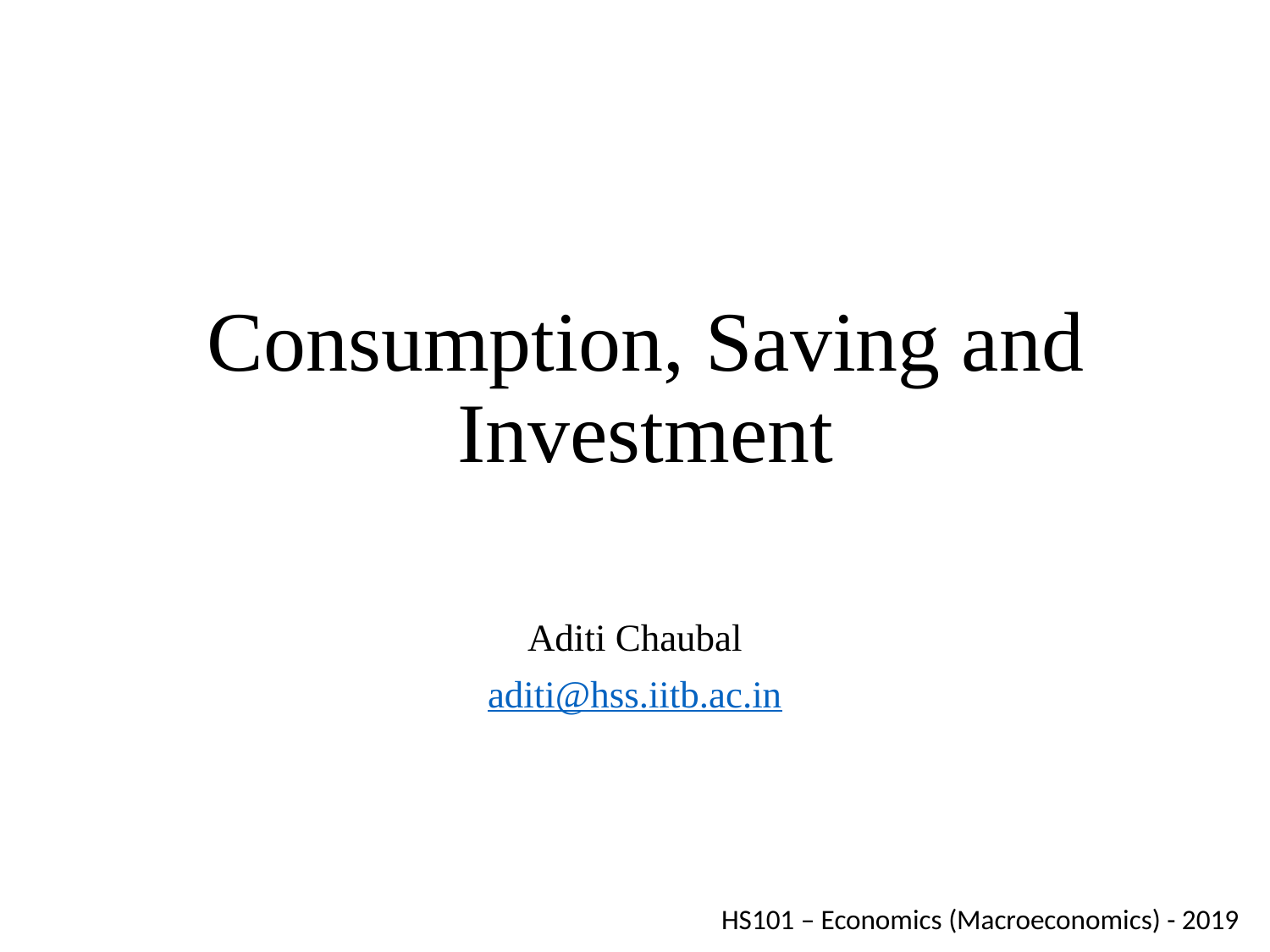

# Consumption, Saving and Investment

Aditi Chaubal
aditi@hss.iitb.ac.in

HS101 – Economics (Macroeconomics) - 2019